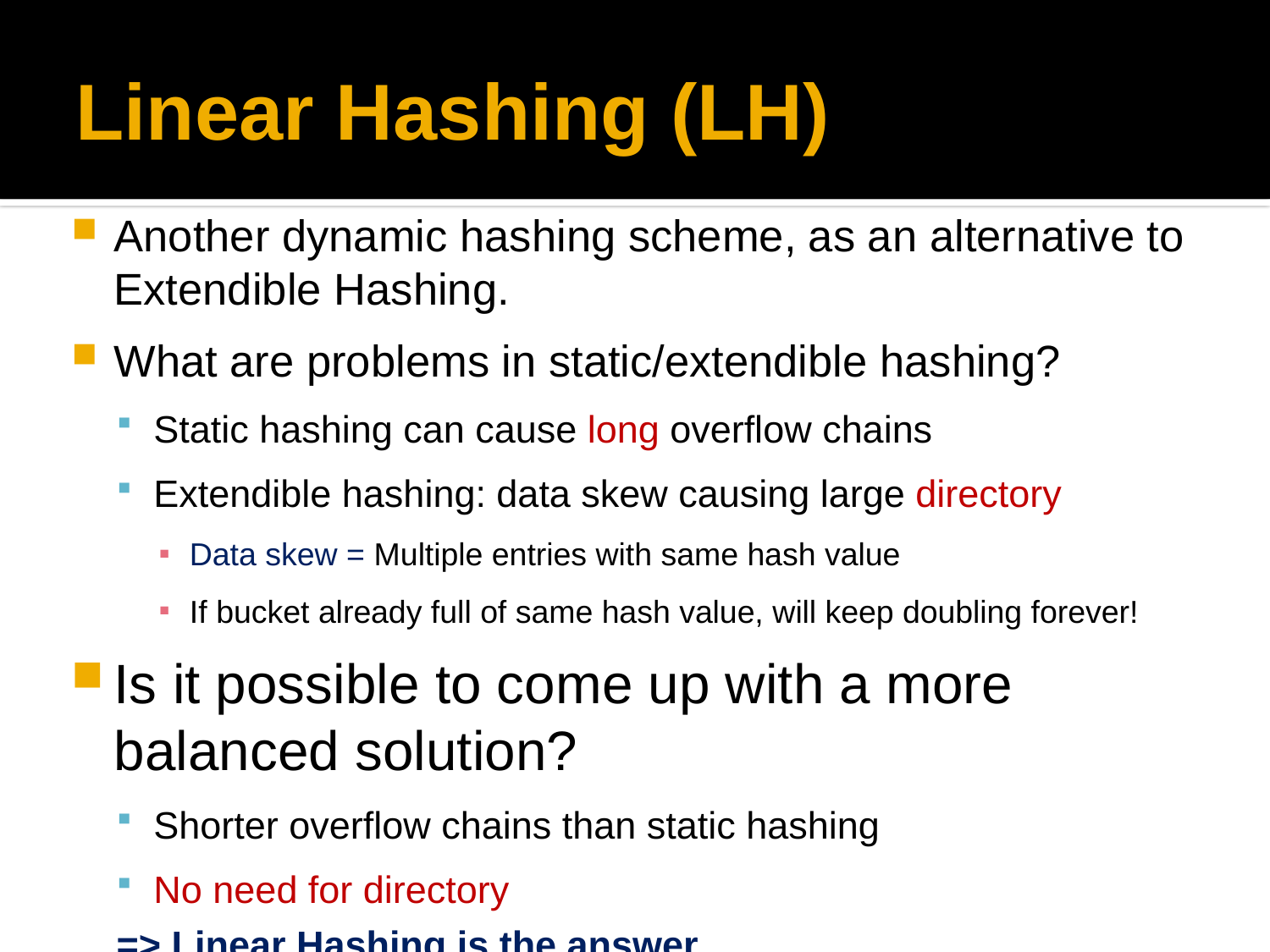

# Linear Hashing (LH)
Another dynamic hashing scheme, as an alternative to Extendible Hashing.
What are problems in static/extendible hashing?
Static hashing can cause long overflow chains
Extendible hashing: data skew causing large directory
Data skew = Multiple entries with same hash value
If bucket already full of same hash value, will keep doubling forever!
Is it possible to come up with a more balanced solution?
Shorter overflow chains than static hashing
No need for directory
=> Linear Hashing is the answer

76